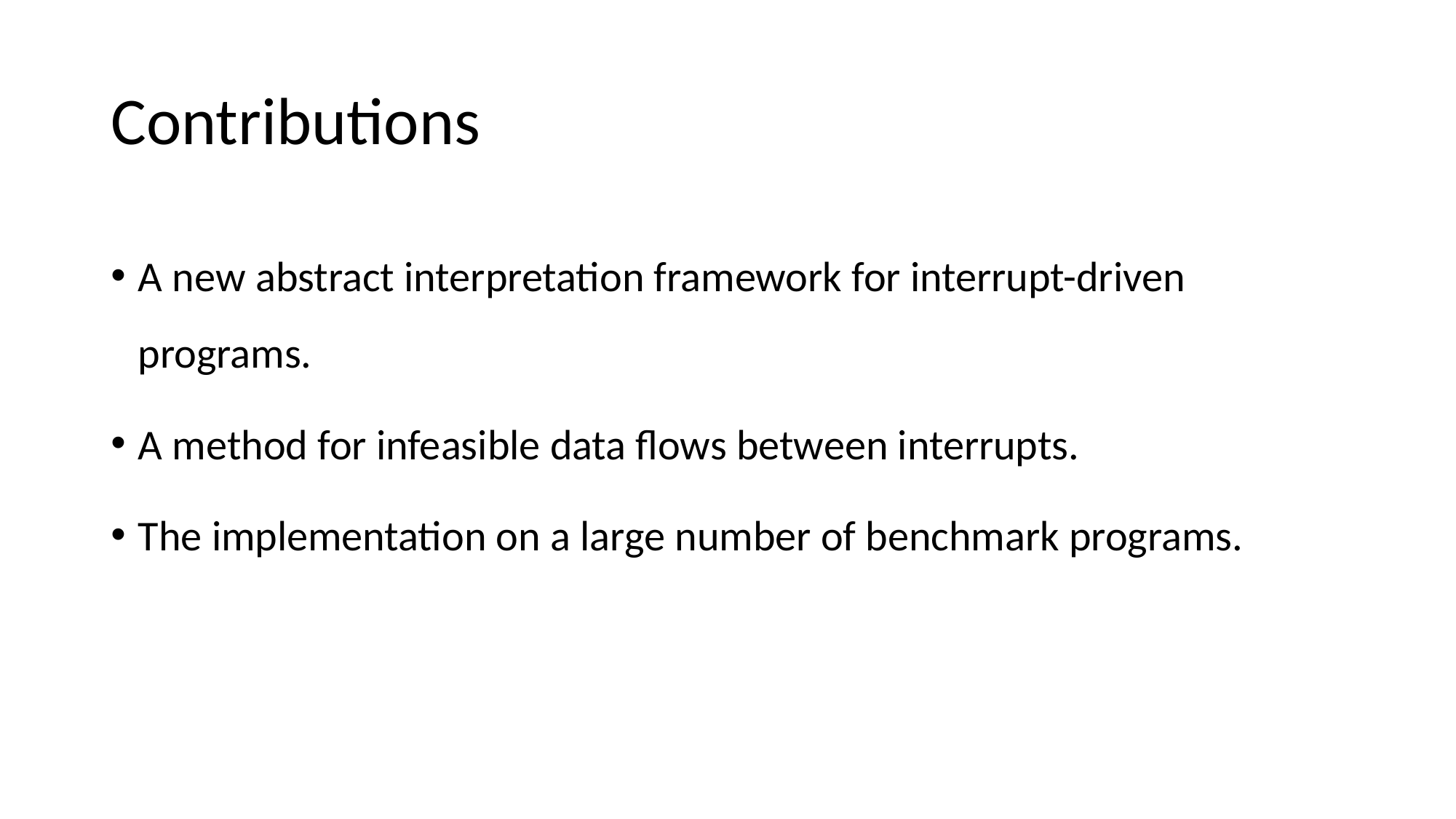

# Contributions
A new abstract interpretation framework for interrupt-driven programs.
A method for infeasible data flows between interrupts.
The implementation on a large number of benchmark programs.